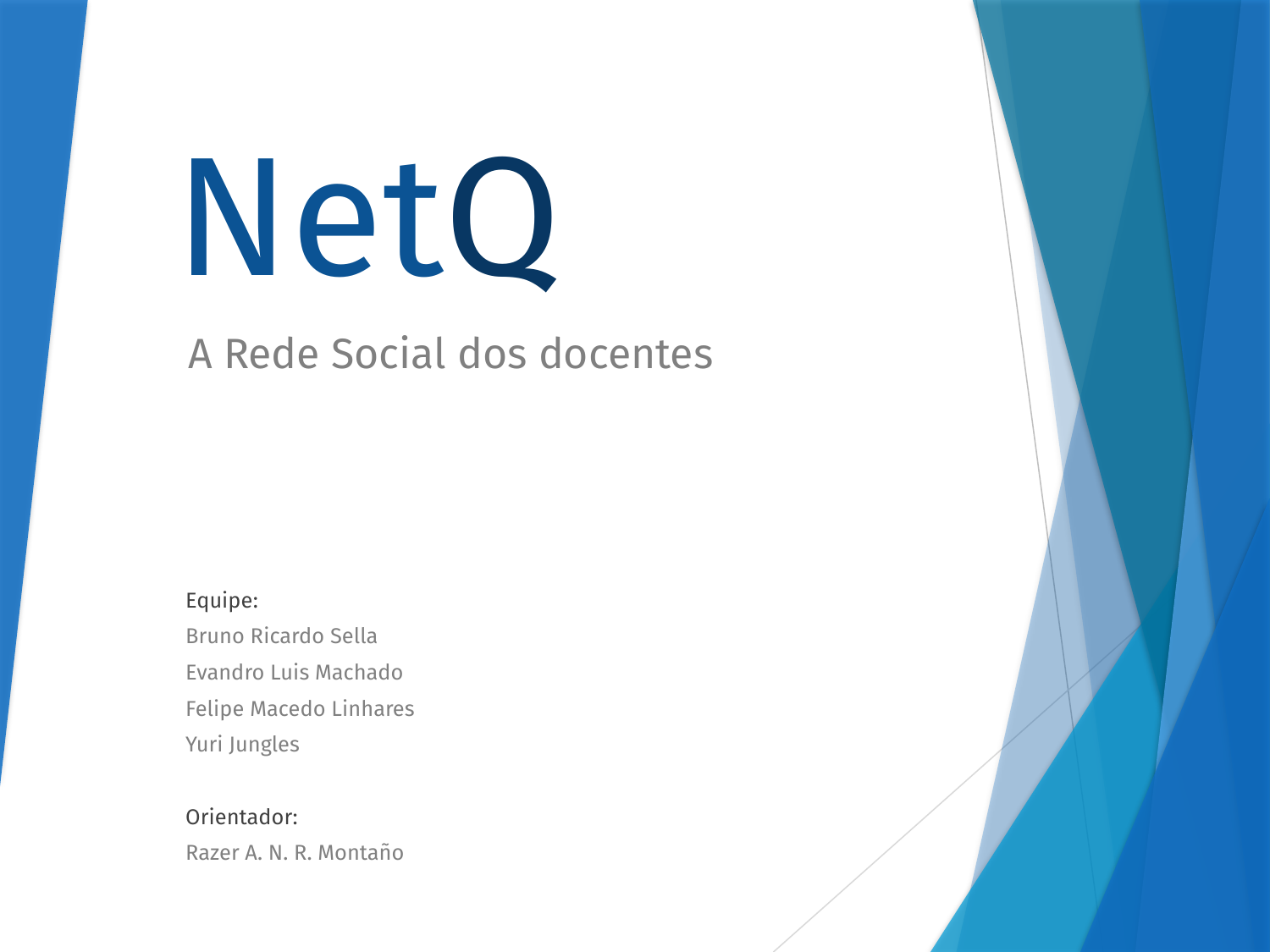

# NetQ

A Rede Social dos docentes
Equipe:
Bruno Ricardo Sella
Evandro Luis Machado
Felipe Macedo Linhares
Yuri Jungles

Orientador:
Razer A. N. R. Montaño